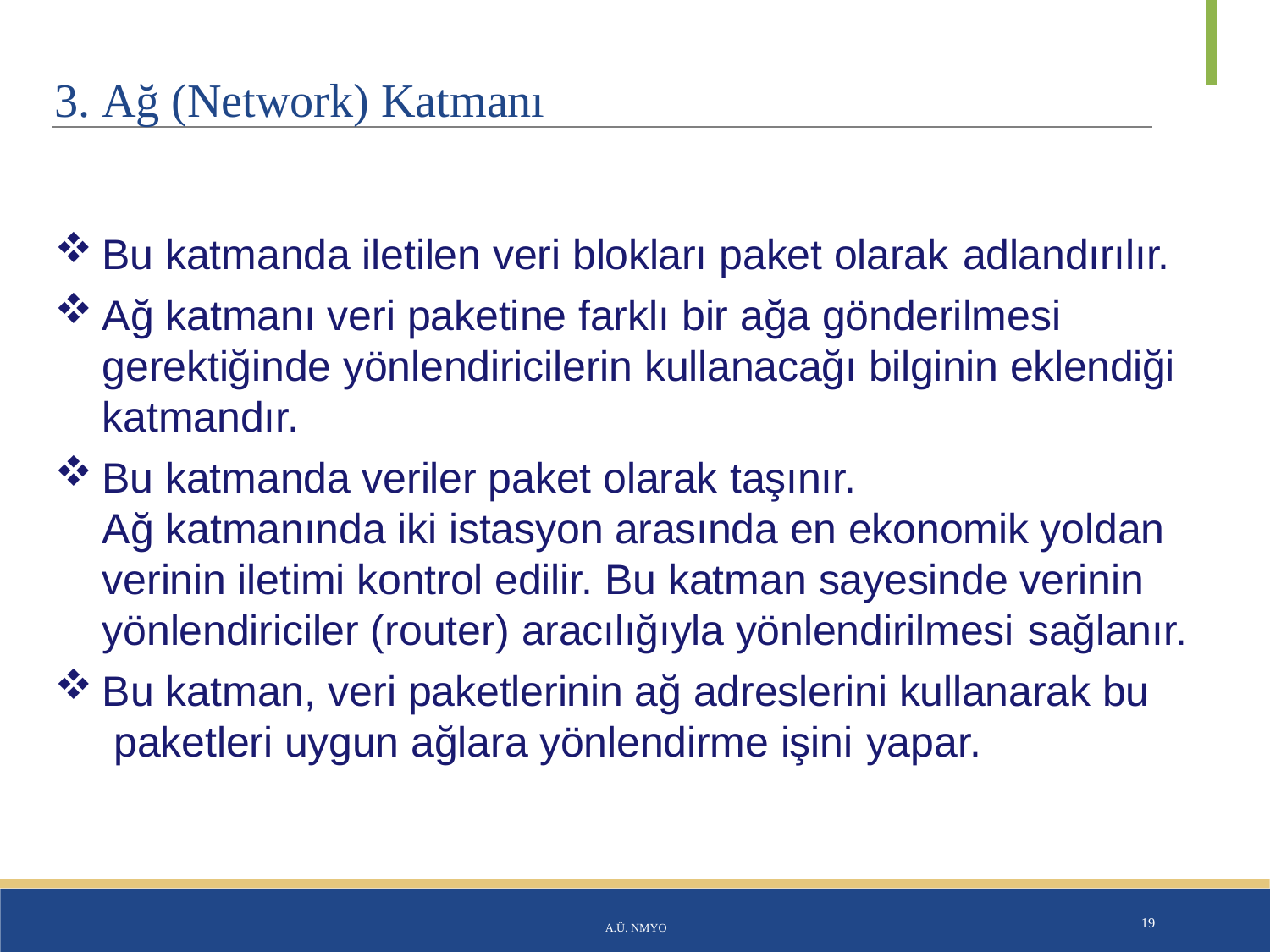

# 3. Ağ (Network) Katmanı
Bu katmanda iletilen veri blokları paket olarak adlandırılır.
Ağ katmanı veri paketine farklı bir ağa gönderilmesi  gerektiğinde yönlendiricilerin kullanacağı bilginin eklendiği  katmandır.
Bu katmanda veriler paket olarak taşınır.
Ağ katmanında iki istasyon arasında en ekonomik yoldan  verinin iletimi kontrol edilir. Bu katman sayesinde verinin  yönlendiriciler (router) aracılığıyla yönlendirilmesi sağlanır.
Bu katman, veri paketlerinin ağ adreslerini kullanarak bu  paketleri uygun ağlara yönlendirme işini yapar.
A.Ü. NMYO
19